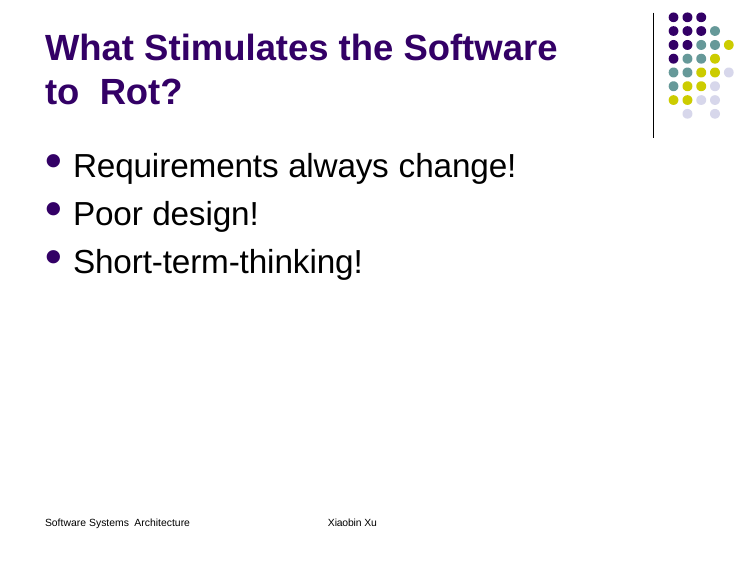

# What Stimulates the Software to  Rot?
Requirements always change!
Poor design!
Short-term-thinking!
Software Systems  Architecture
Xiaobin Xu